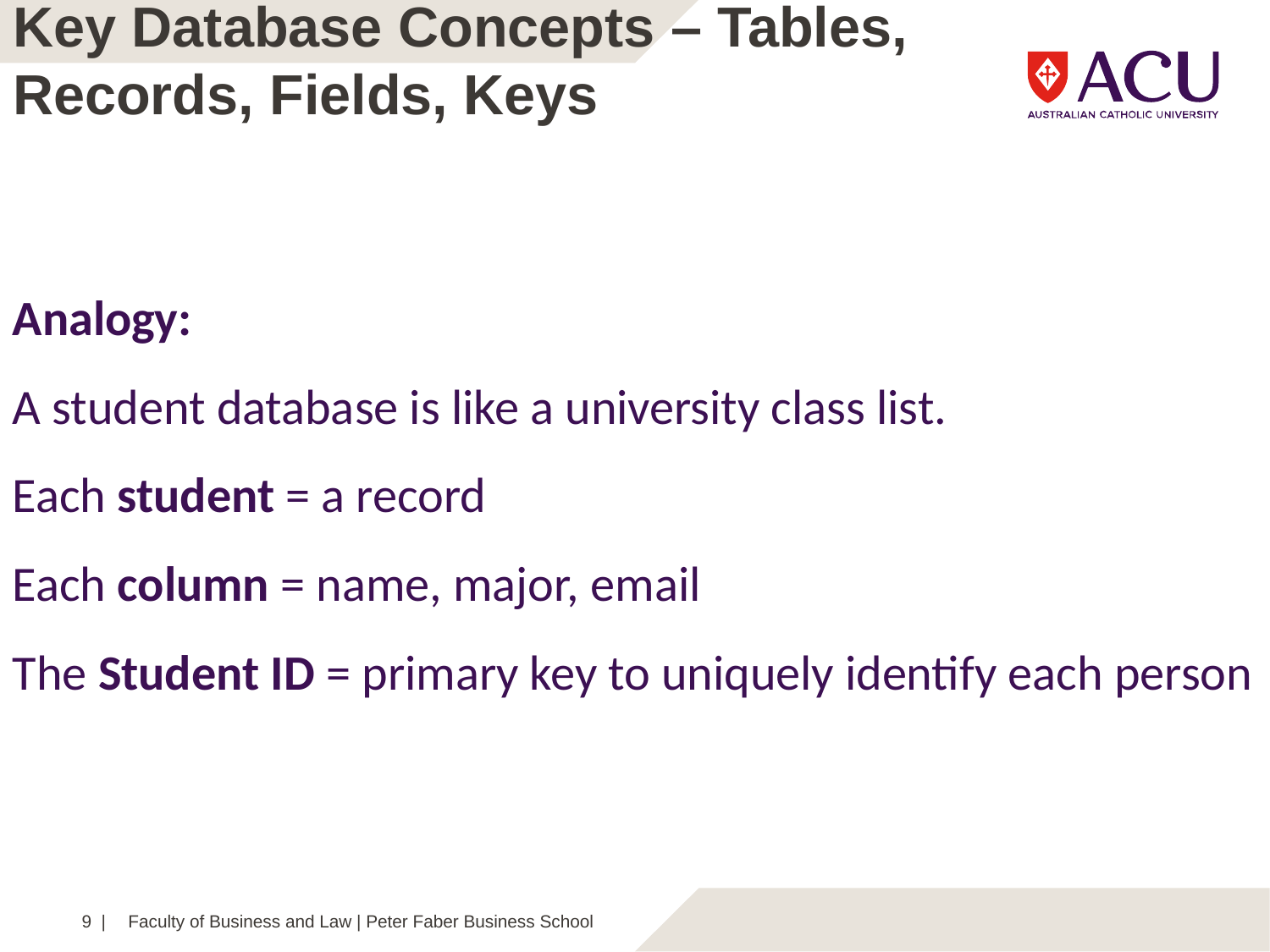

Key Database Concepts – Tables, Records, Fields, Keys
Analogy:
A student database is like a university class list.
Each student = a record
Each column = name, major, email
The Student ID = primary key to uniquely identify each person
9  |
Faculty of Business and Law | Peter Faber Business School